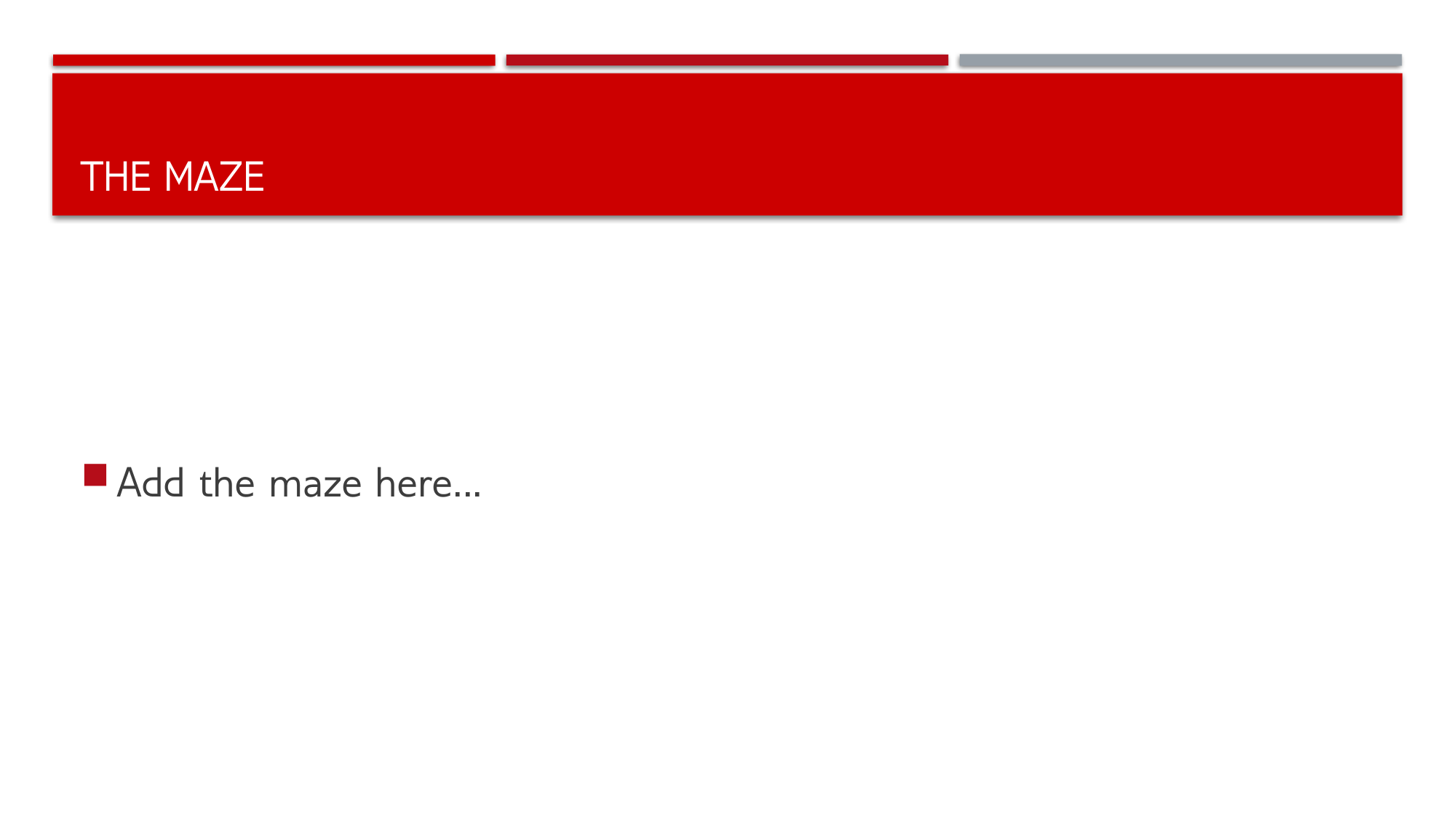

# The maze
Add the maze here...